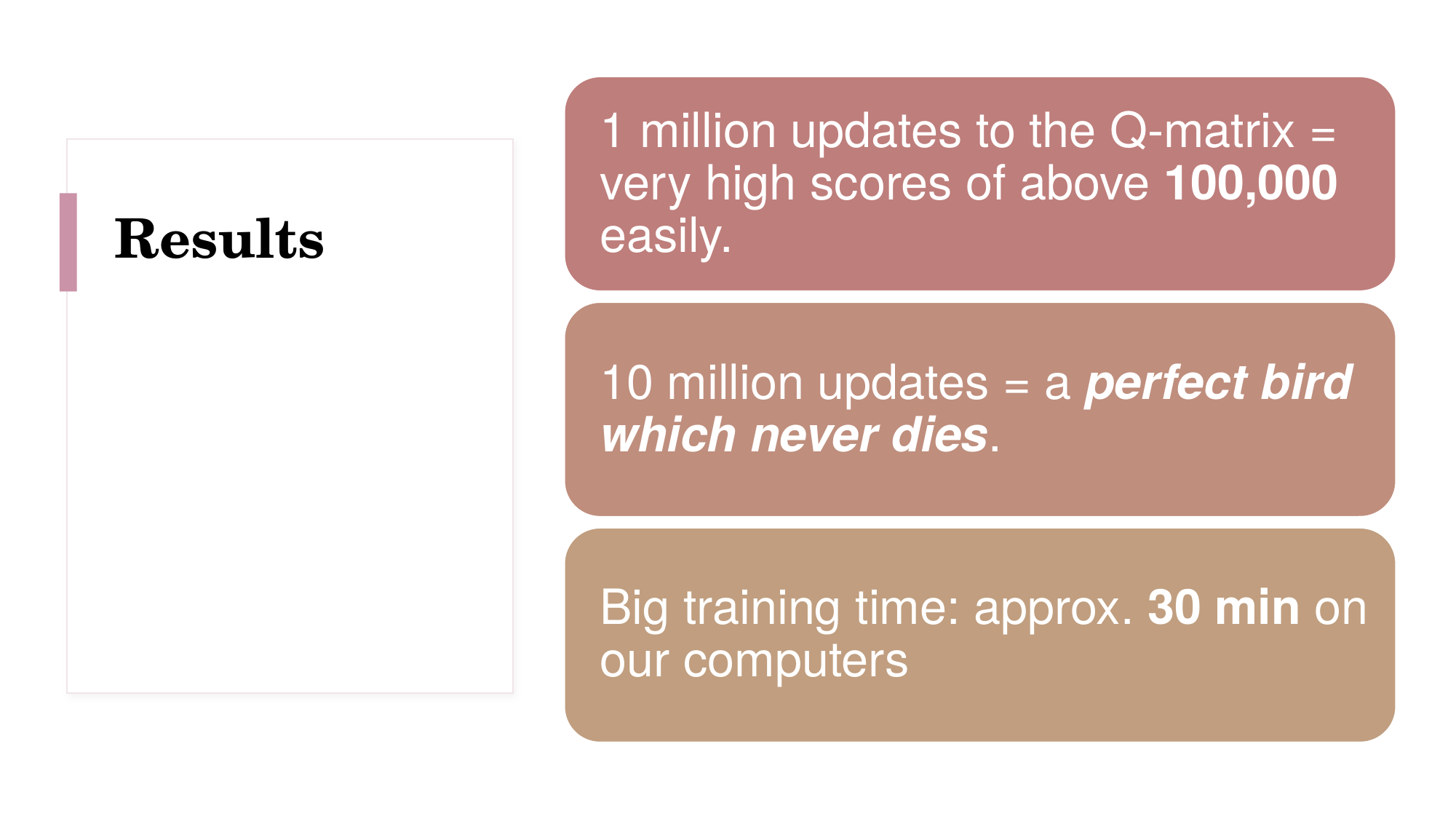

1 million updates to the Q-matrix = very high scores of above 100,000 easily.
10 million updates = a perfect bird which never dies.
Big training time: approx. 30 min on our computers

# Results